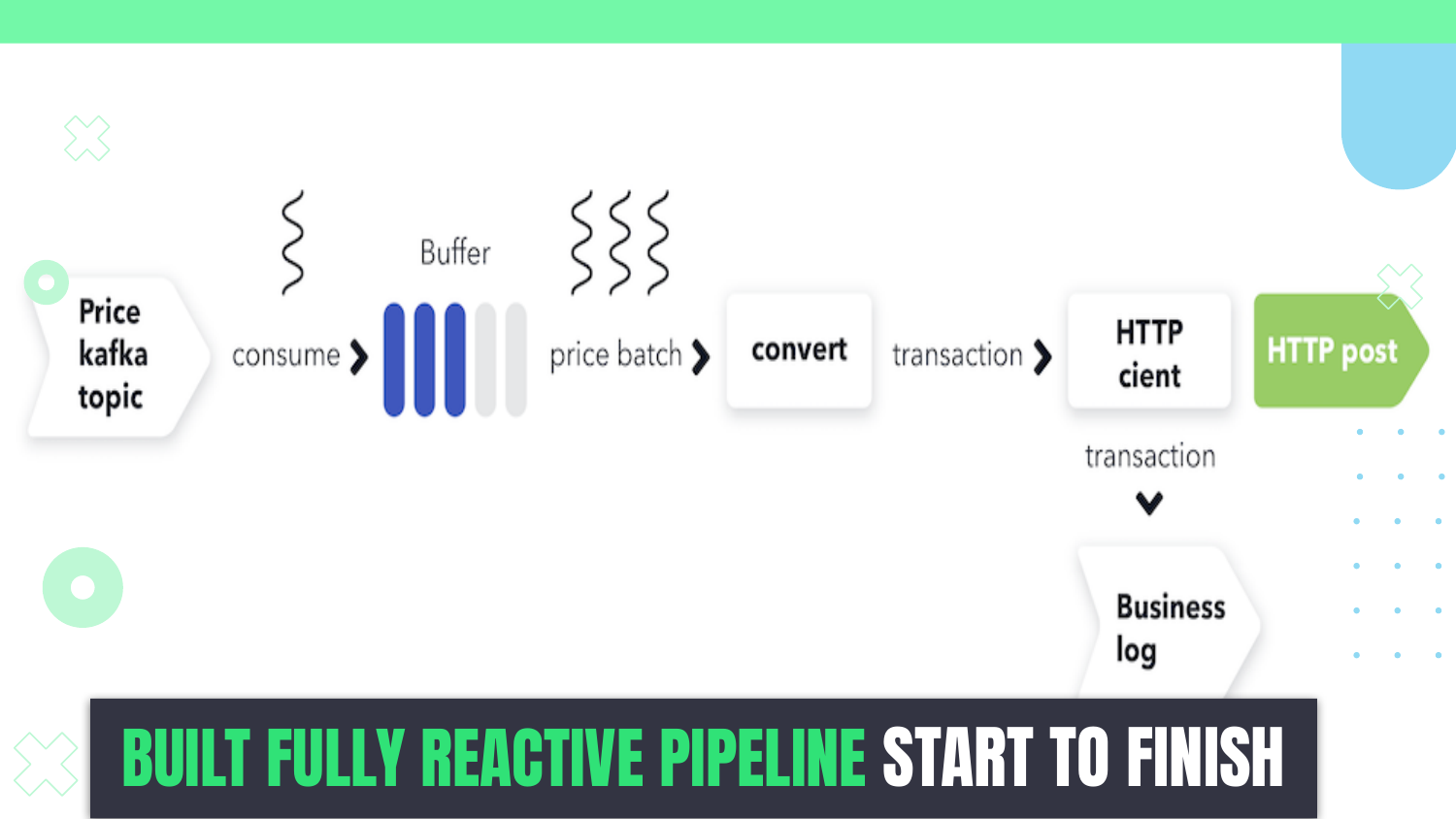

# BUILT FULLY REACTIVE PIPELINE START TO FINISH